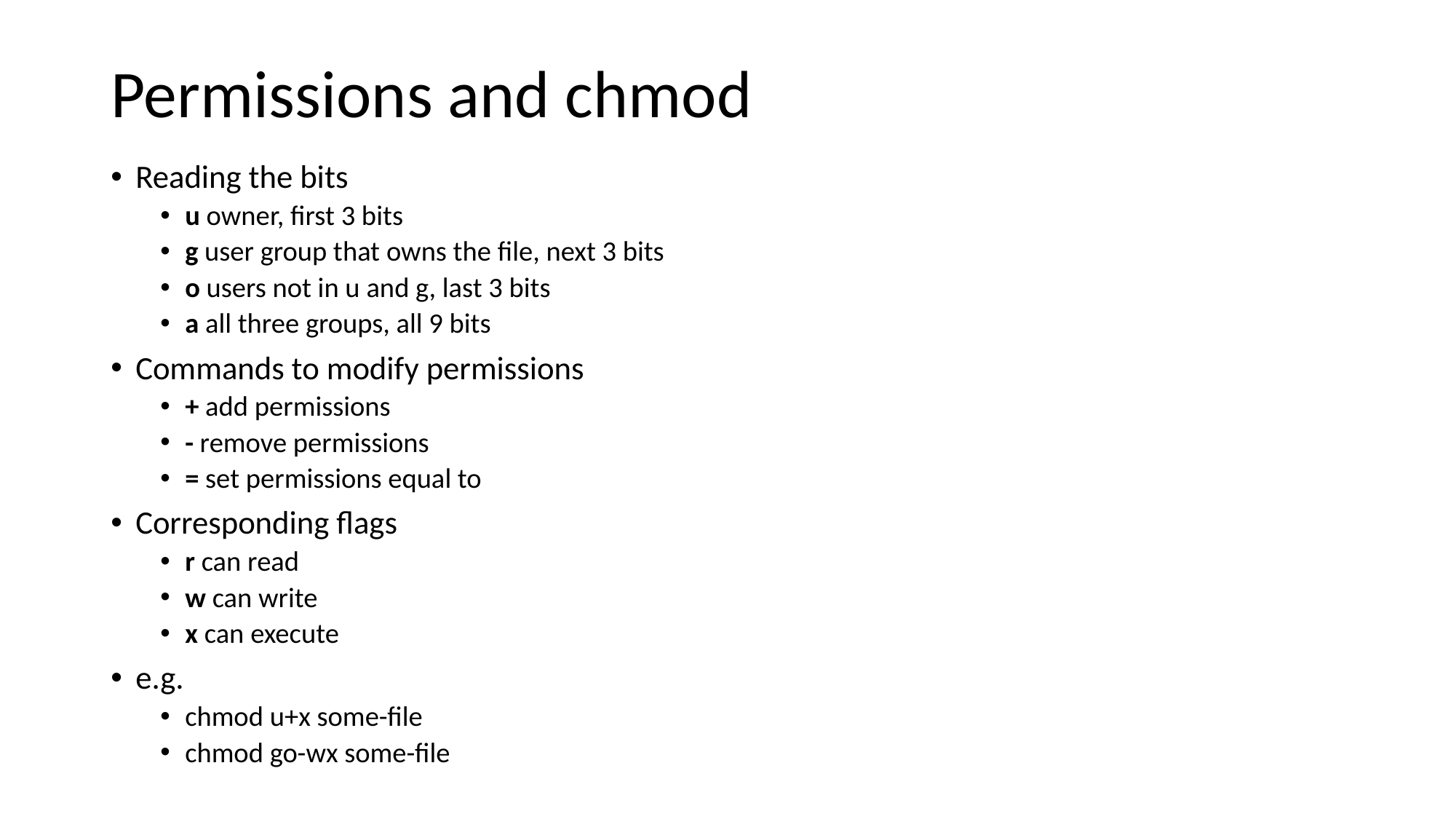

# Permissions and chmod
Reading the bits
u owner, first 3 bits
g user group that owns the file, next 3 bits
o users not in u and g, last 3 bits
a all three groups, all 9 bits
Commands to modify permissions
+ add permissions
- remove permissions
= set permissions equal to
Corresponding flags
r can read
w can write
x can execute
e.g.
chmod u+x some-file
chmod go-wx some-file